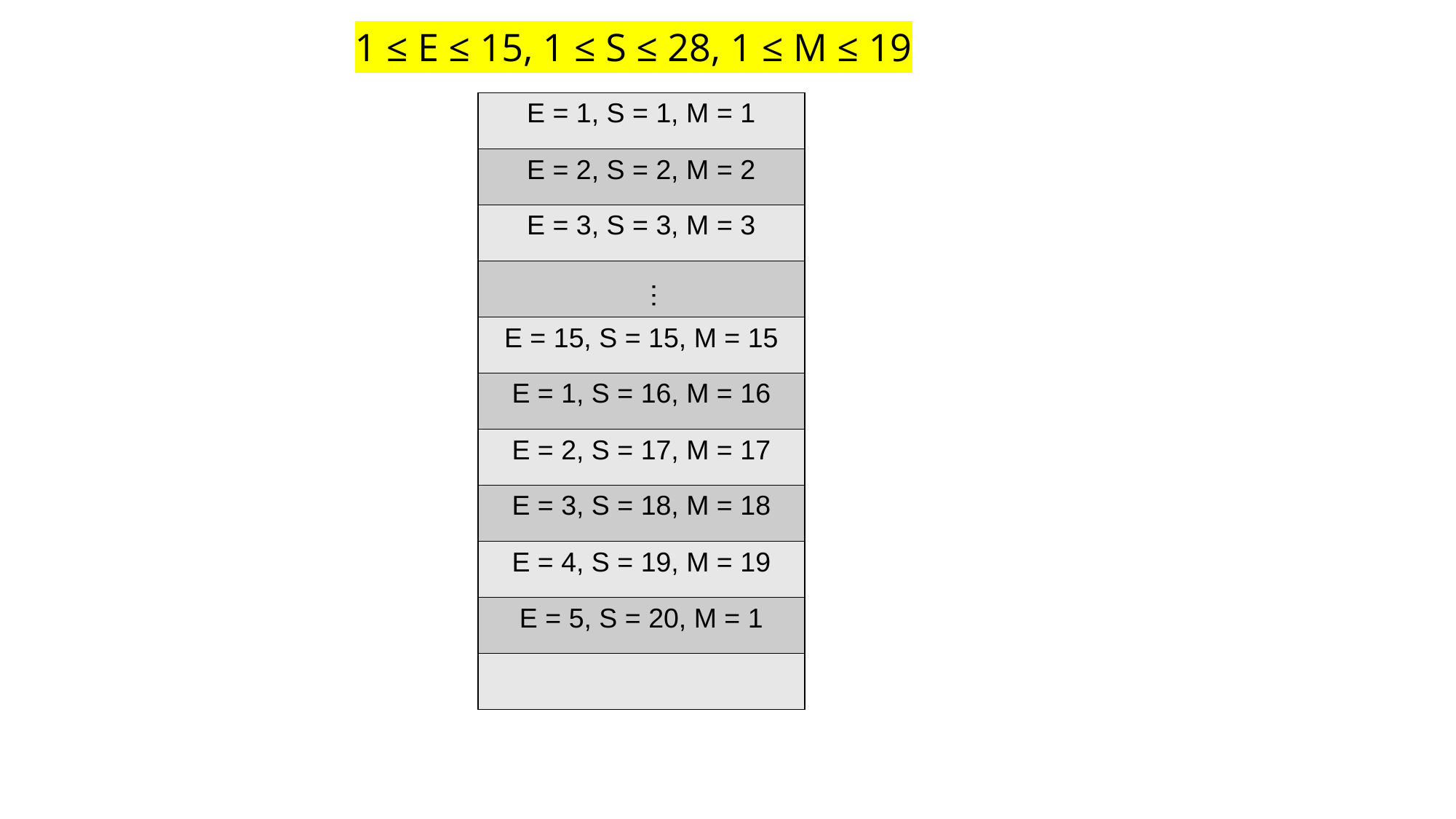

1 ≤ E ≤ 15, 1 ≤ S ≤ 28, 1 ≤ M ≤ 19
| E = 1, S = 1, M = 1 |
| --- |
| E = 2, S = 2, M = 2 |
| E = 3, S = 3, M = 3 |
|  |
| E = 15, S = 15, M = 15 |
| E = 1, S = 16, M = 16 |
| E = 2, S = 17, M = 17 |
| E = 3, S = 18, M = 18 |
| E = 4, S = 19, M = 19 |
| E = 5, S = 20, M = 1 |
|  |
…